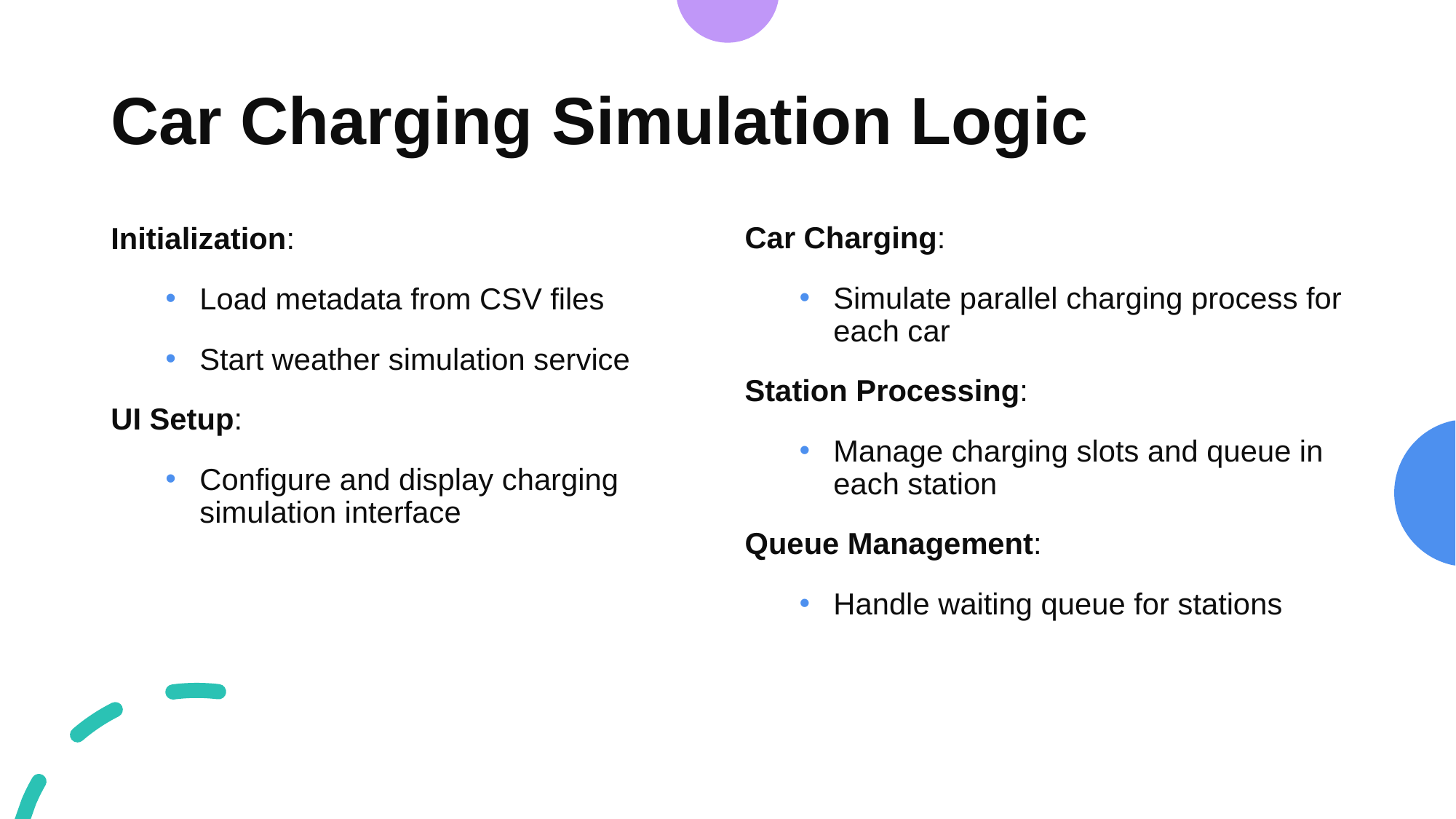

# Car Charging Simulation Logic
Car Charging:
Simulate parallel charging process for each car
Station Processing:
Manage charging slots and queue in each station
Queue Management:
Handle waiting queue for stations
Initialization:
Load metadata from CSV files
Start weather simulation service
UI Setup:
Configure and display charging simulation interface